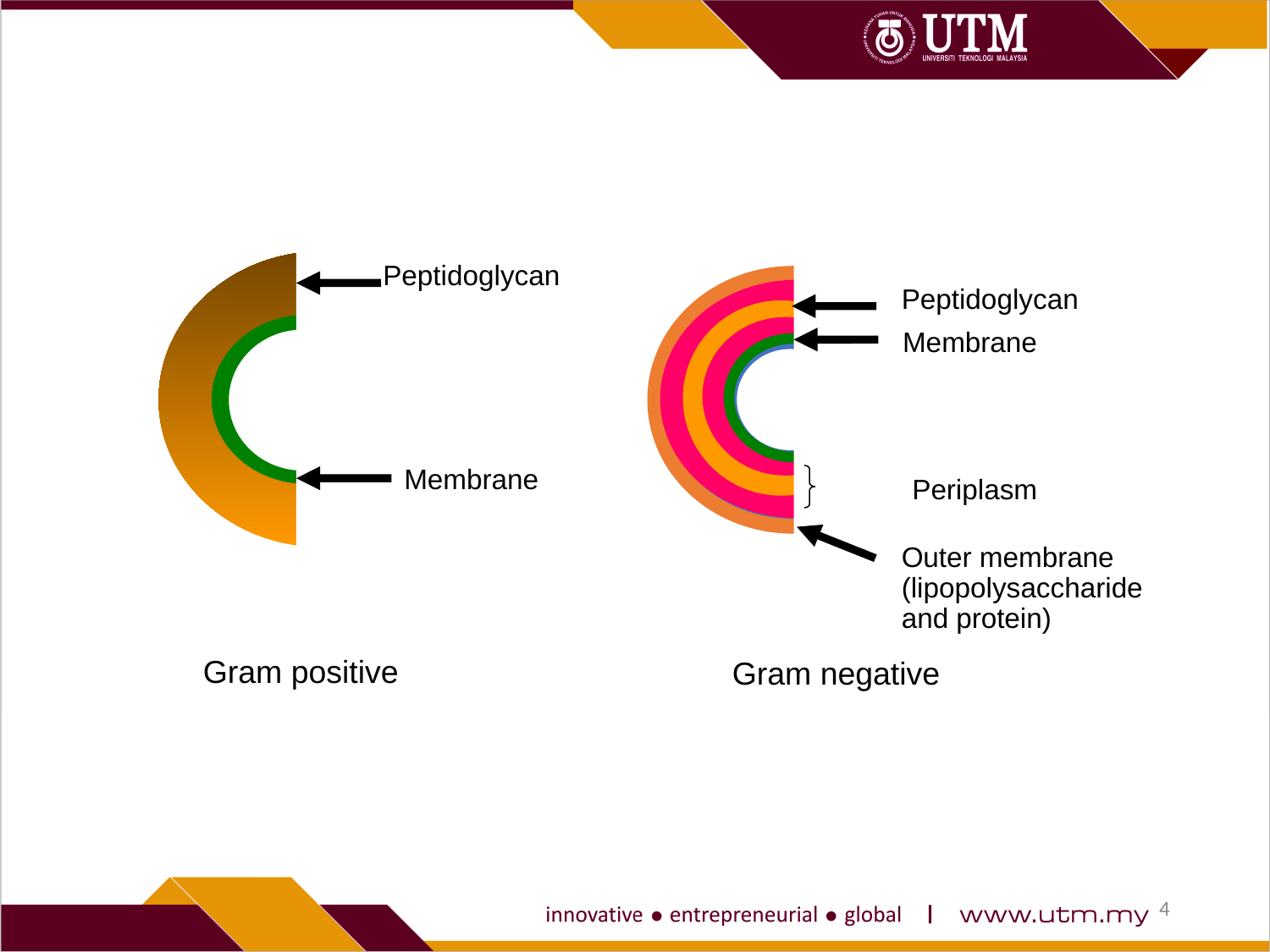

Peptidoglycan

Peptidoglycan

Membrane

Membrane

Periplasm

Outer membrane (lipopolysaccharide  and protein)

Gram positive
Gram negative
4